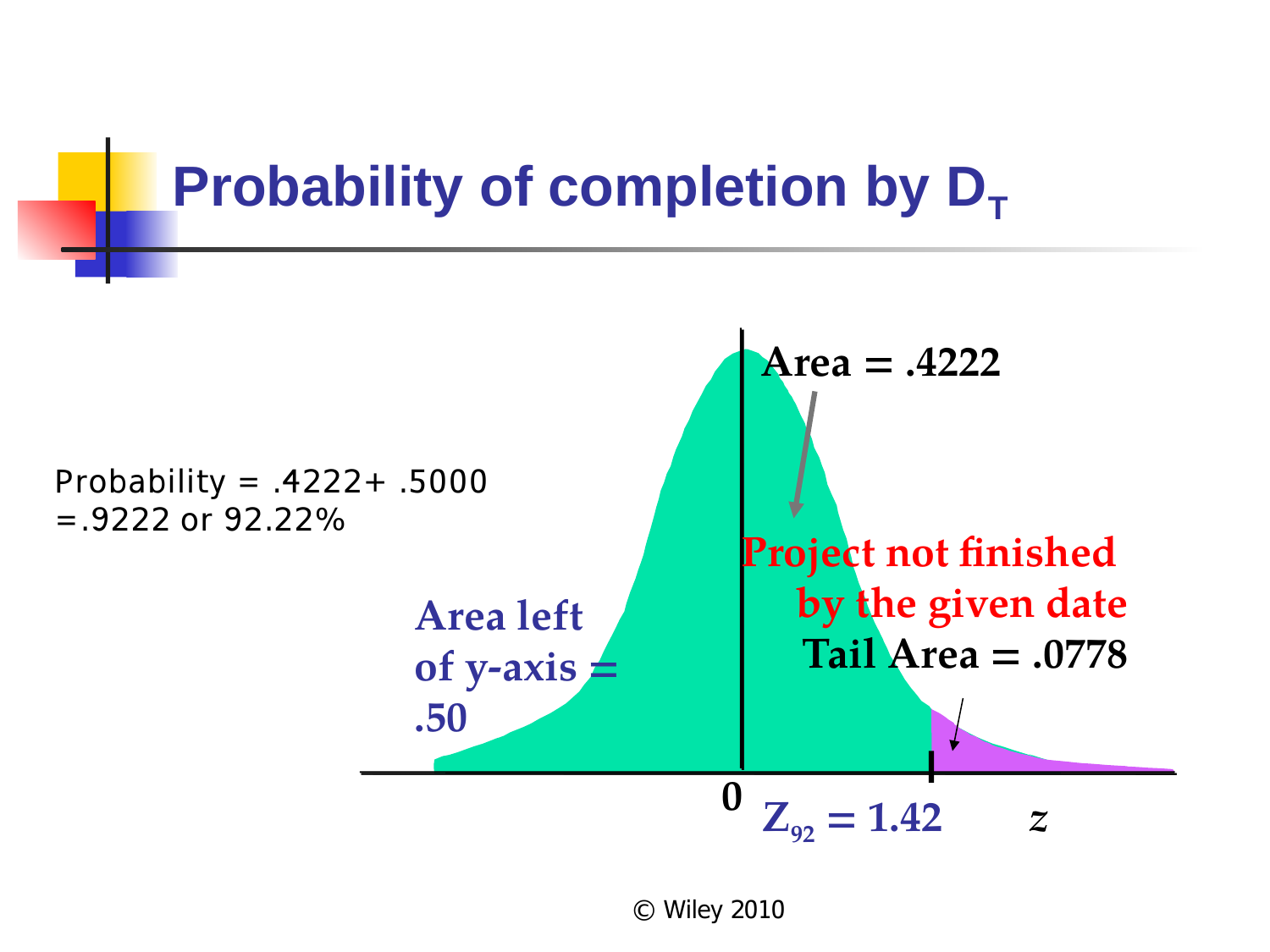

# Probability of completion by DT

Area = .4222

Project not finished
by the given date
Tail Area = .0778

0

Z92 = 1.42
z
Probability = .4222+ .5000 =.9222 or 92.22%
Area left of y-axis = .50

© Wiley 2010